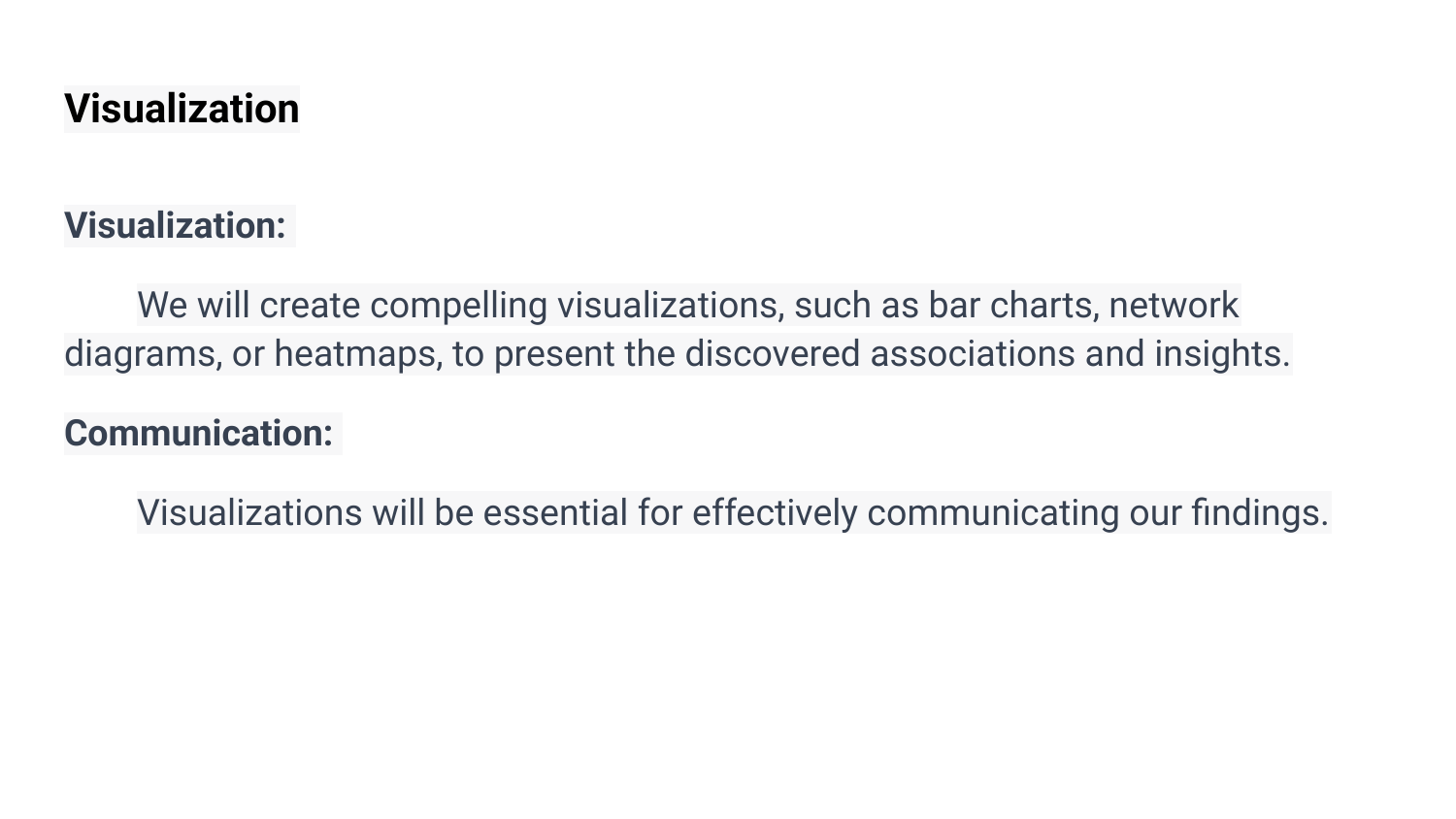

# Visualization
Visualization:
We will create compelling visualizations, such as bar charts, network diagrams, or heatmaps, to present the discovered associations and insights.
Communication:
Visualizations will be essential for effectively communicating our findings.